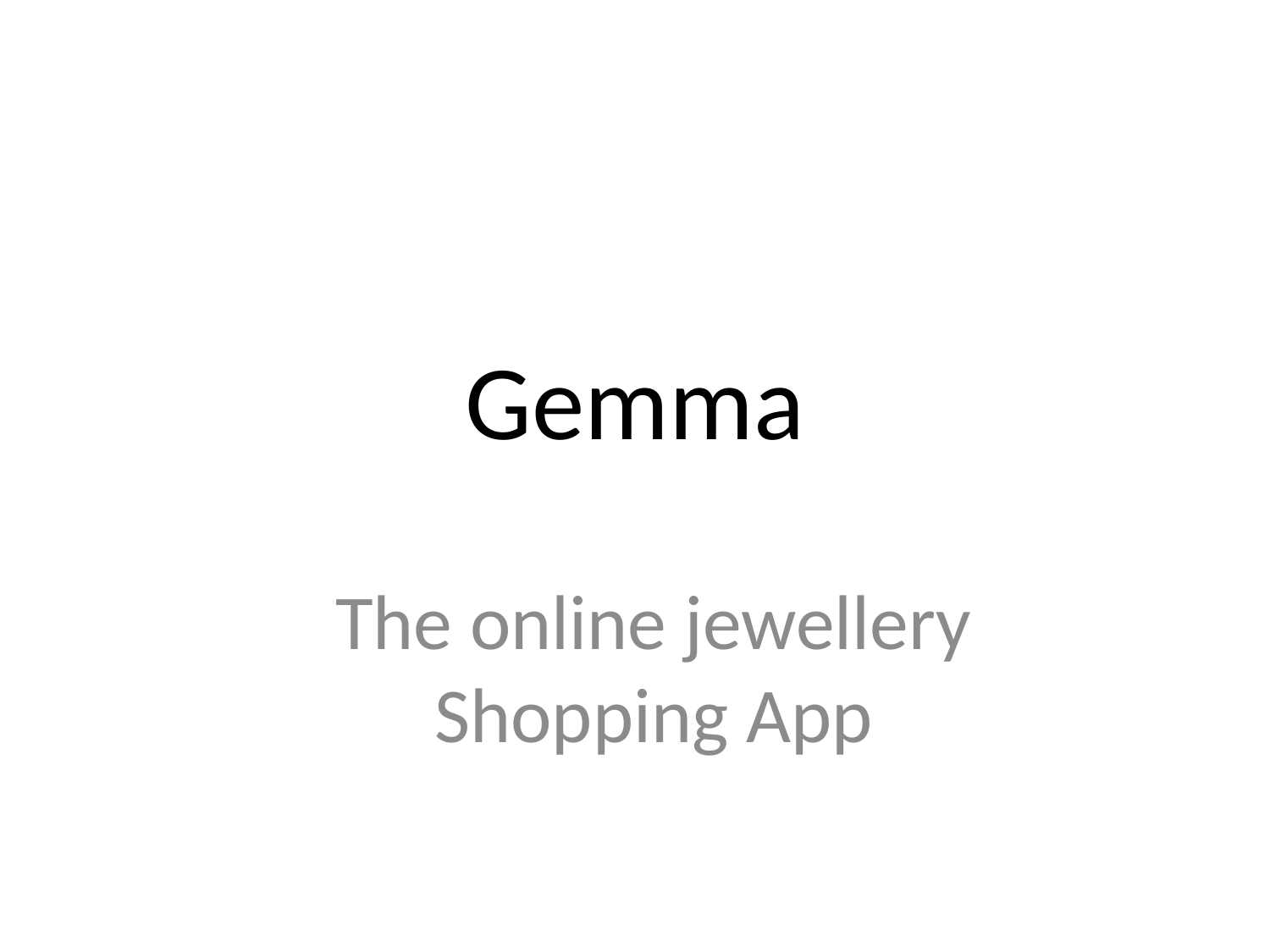

# Gemma
The online jewellery Shopping App